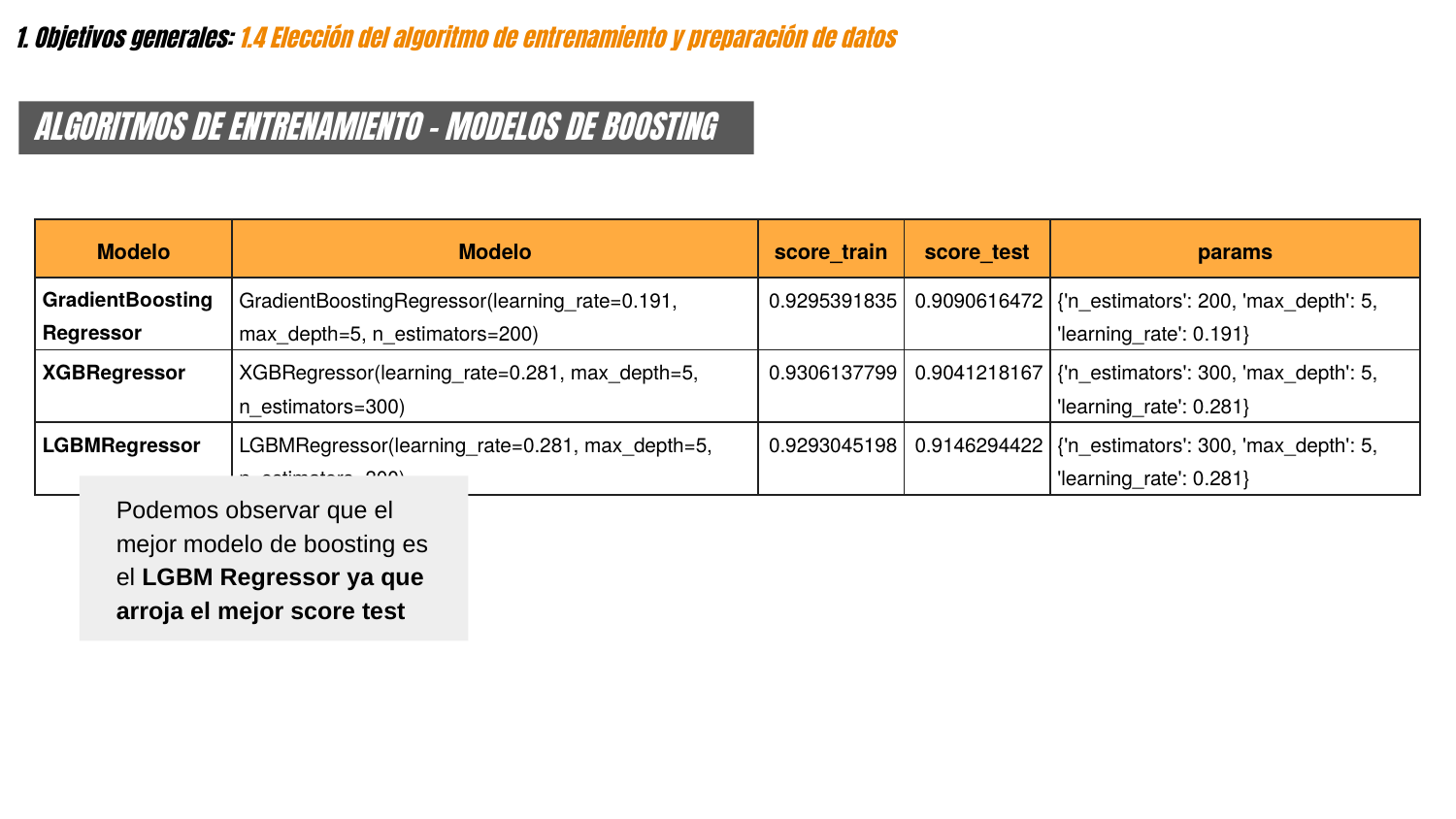

1. Objetivos generales: 1.4 Elección del algoritmo de entrenamiento y preparación de datos
ALGORITMOS DE ENTRENAMIENTO – MODELOS DE BOOSTING
| Modelo | Modelo | score\_train | score\_test | params |
| --- | --- | --- | --- | --- |
| GradientBoostingRegressor | GradientBoostingRegressor(learning\_rate=0.191, max\_depth=5, n\_estimators=200) | 0.9295391835 | 0.9090616472 | {'n\_estimators': 200, 'max\_depth': 5, 'learning\_rate': 0.191} |
| XGBRegressor | XGBRegressor(learning\_rate=0.281, max\_depth=5, n\_estimators=300) | 0.9306137799 | 0.9041218167 | {'n\_estimators': 300, 'max\_depth': 5, 'learning\_rate': 0.281} |
| LGBMRegressor | LGBMRegressor(learning\_rate=0.281, max\_depth=5, n\_estimators=300) | 0.9293045198 | 0.9146294422 | {'n\_estimators': 300, 'max\_depth': 5, 'learning\_rate': 0.281} |
Podemos observar que el mejor modelo de boosting es el LGBM Regressor ya que arroja el mejor score test